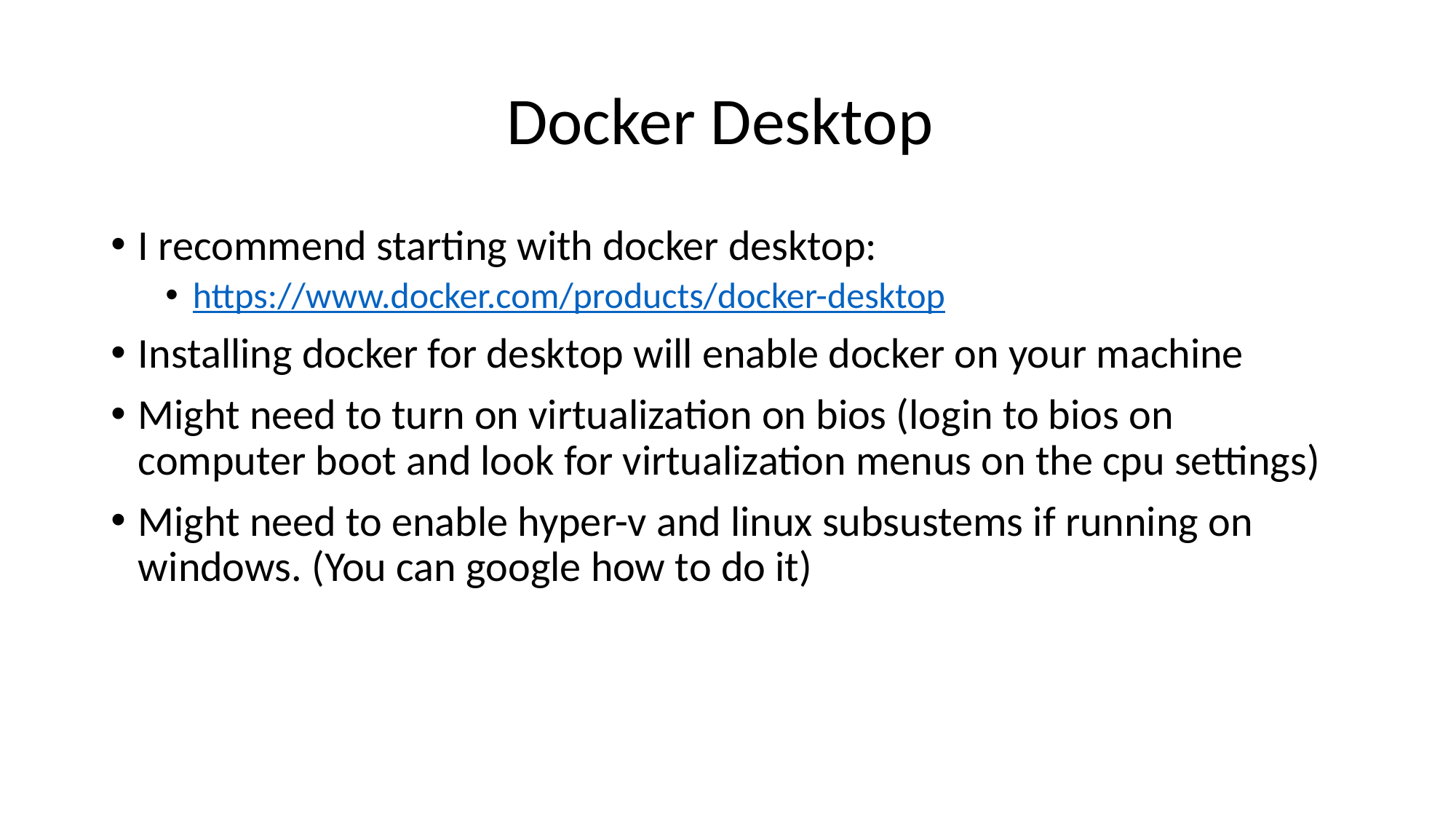

# Docker Desktop
I recommend starting with docker desktop:
https://www.docker.com/products/docker-desktop
Installing docker for desktop will enable docker on your machine
Might need to turn on virtualization on bios (login to bios on computer boot and look for virtualization menus on the cpu settings)
Might need to enable hyper-v and linux subsustems if running on windows. (You can google how to do it)